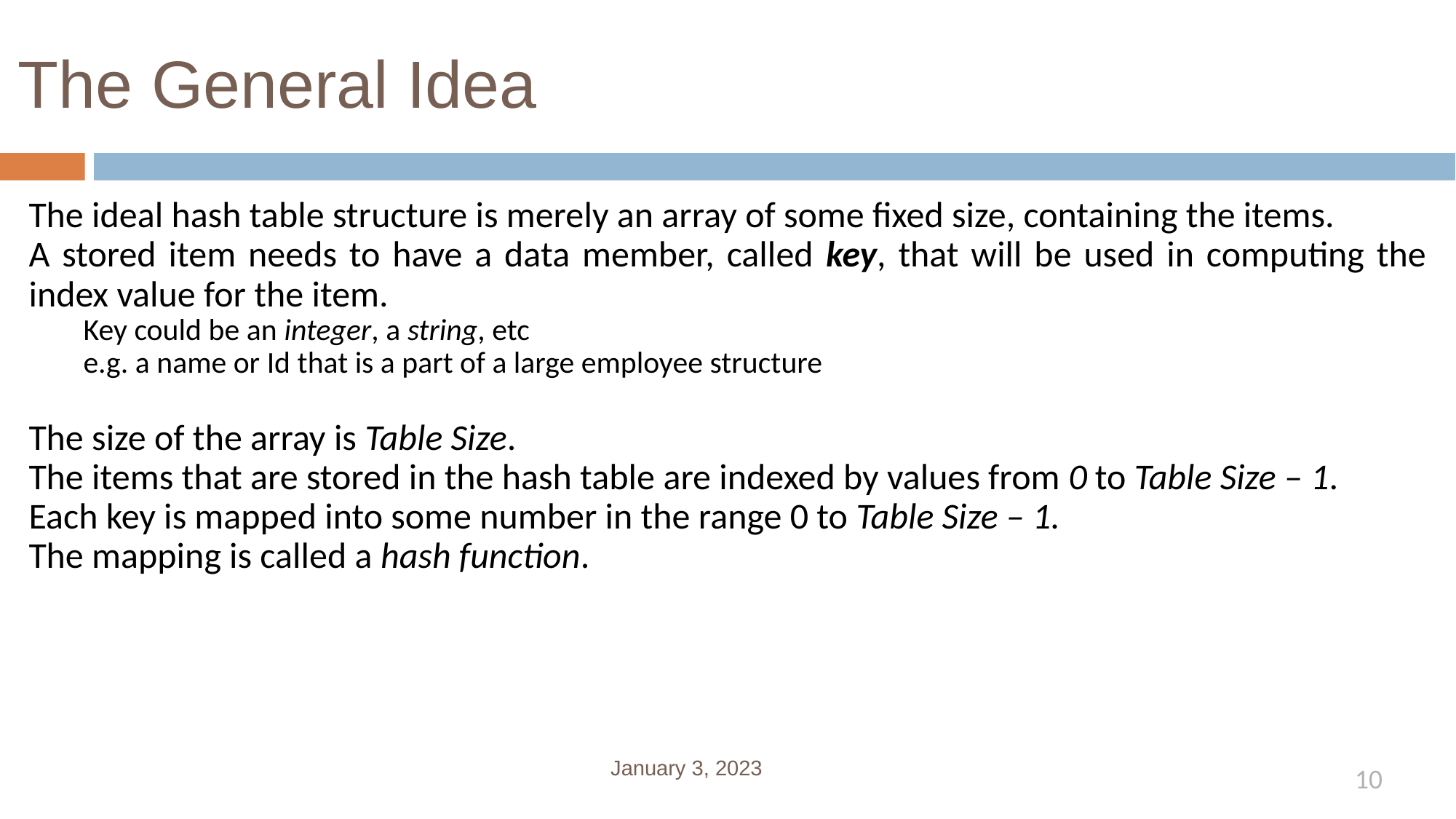

# The General Idea
The ideal hash table structure is merely an array of some fixed size, containing the items.
A stored item needs to have a data member, called key, that will be used in computing the index value for the item.
Key could be an integer, a string, etc
e.g. a name or Id that is a part of a large employee structure

The size of the array is Table Size.
The items that are stored in the hash table are indexed by values from 0 to Table Size – 1.
Each key is mapped into some number in the range 0 to Table Size – 1.
The mapping is called a hash function.
January 3, 2023
10